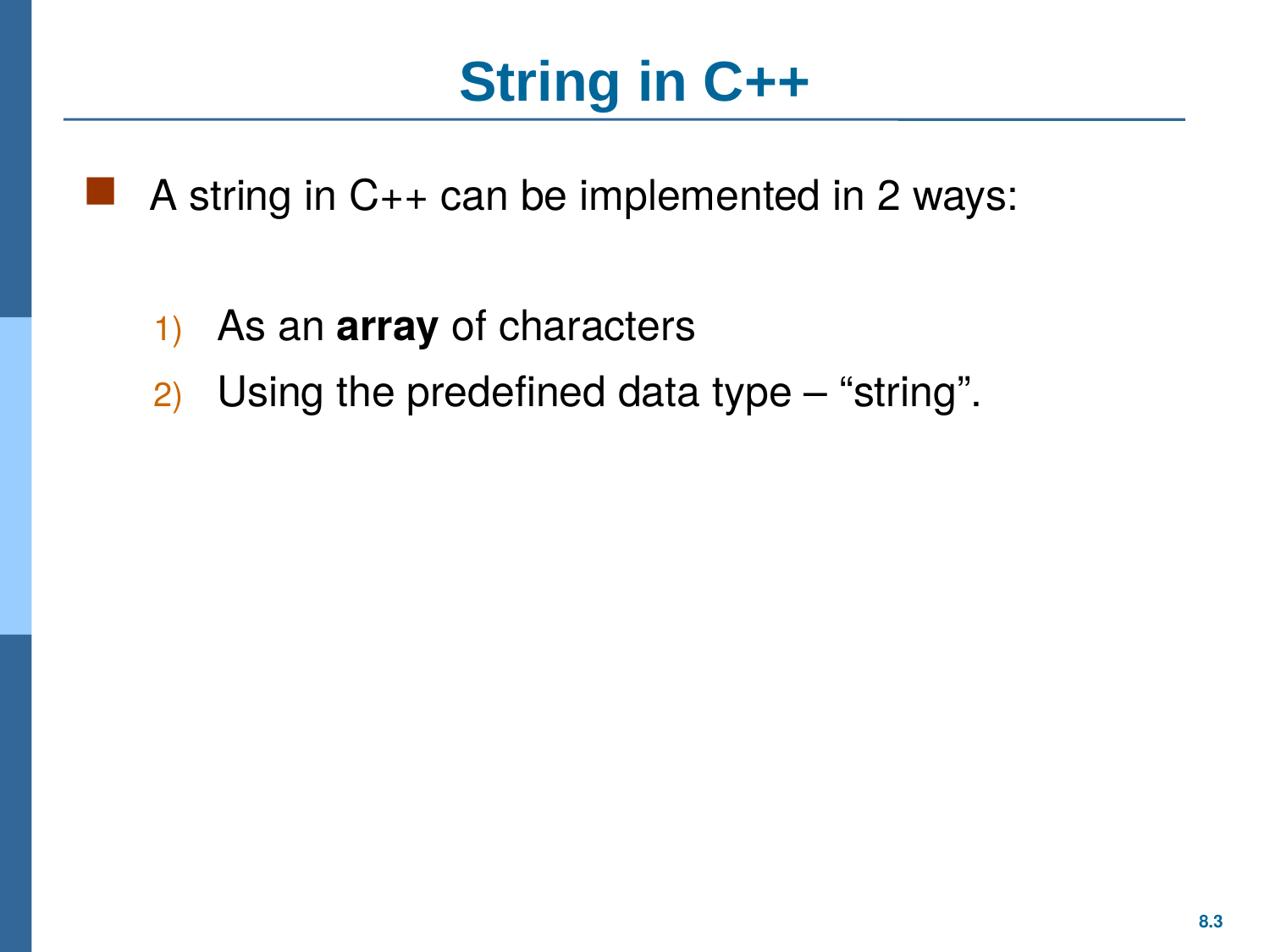

# String in C++
 A string in C++ can be implemented in 2 ways:

As an array of characters
Using the predefined data type – “string”.